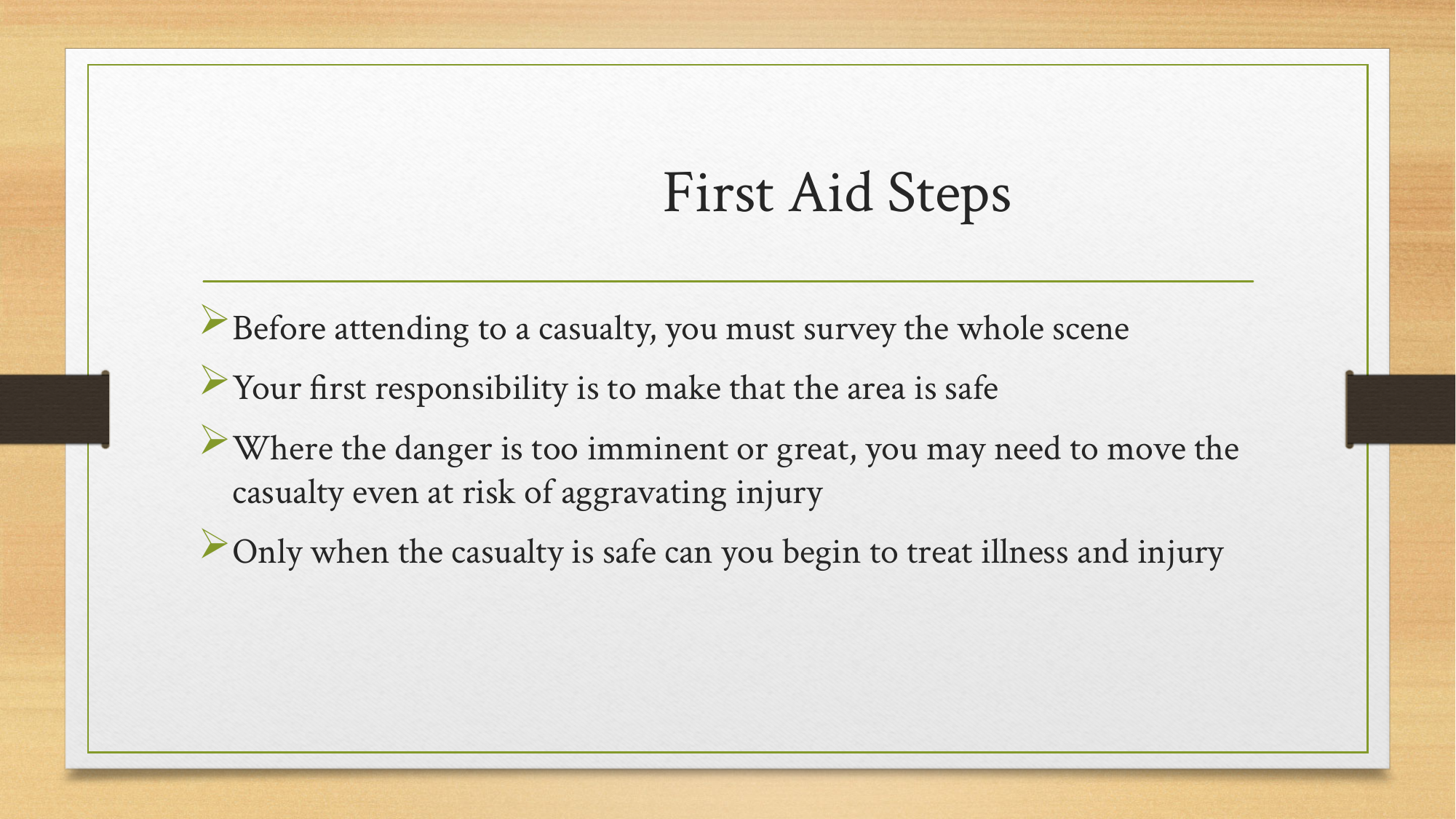

# First Aid Steps
Before attending to a casualty, you must survey the whole scene
Your first responsibility is to make that the area is safe
Where the danger is too imminent or great, you may need to move the casualty even at risk of aggravating injury
Only when the casualty is safe can you begin to treat illness and injury